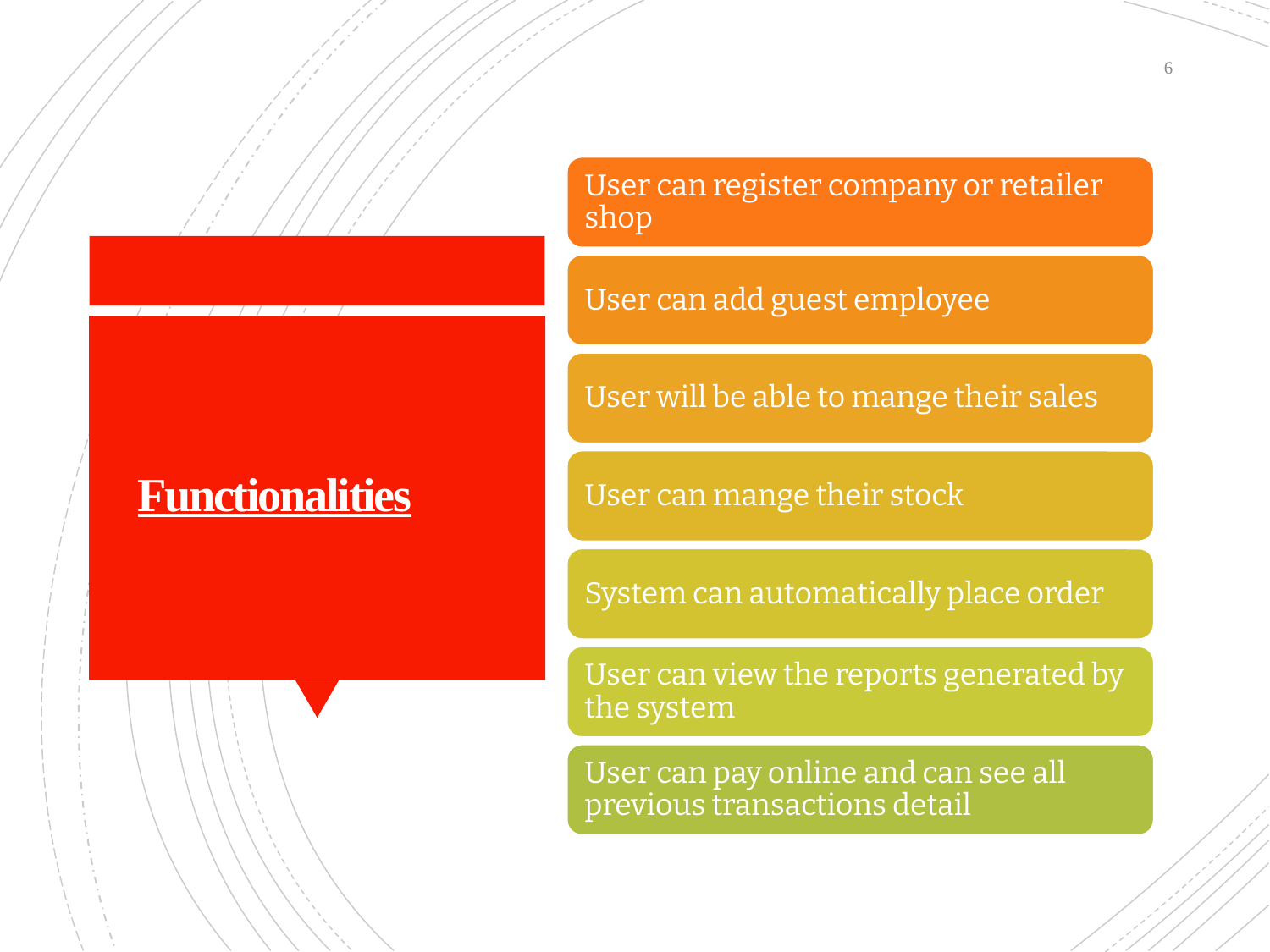

6
User can register company or retailer shop
User can add guest employee
User will be able to mange their sales
User can mange their stock
System can automatically place order
User can view the reports generated by the system
User can pay online and can see all previous transactions detail
# Functionalities